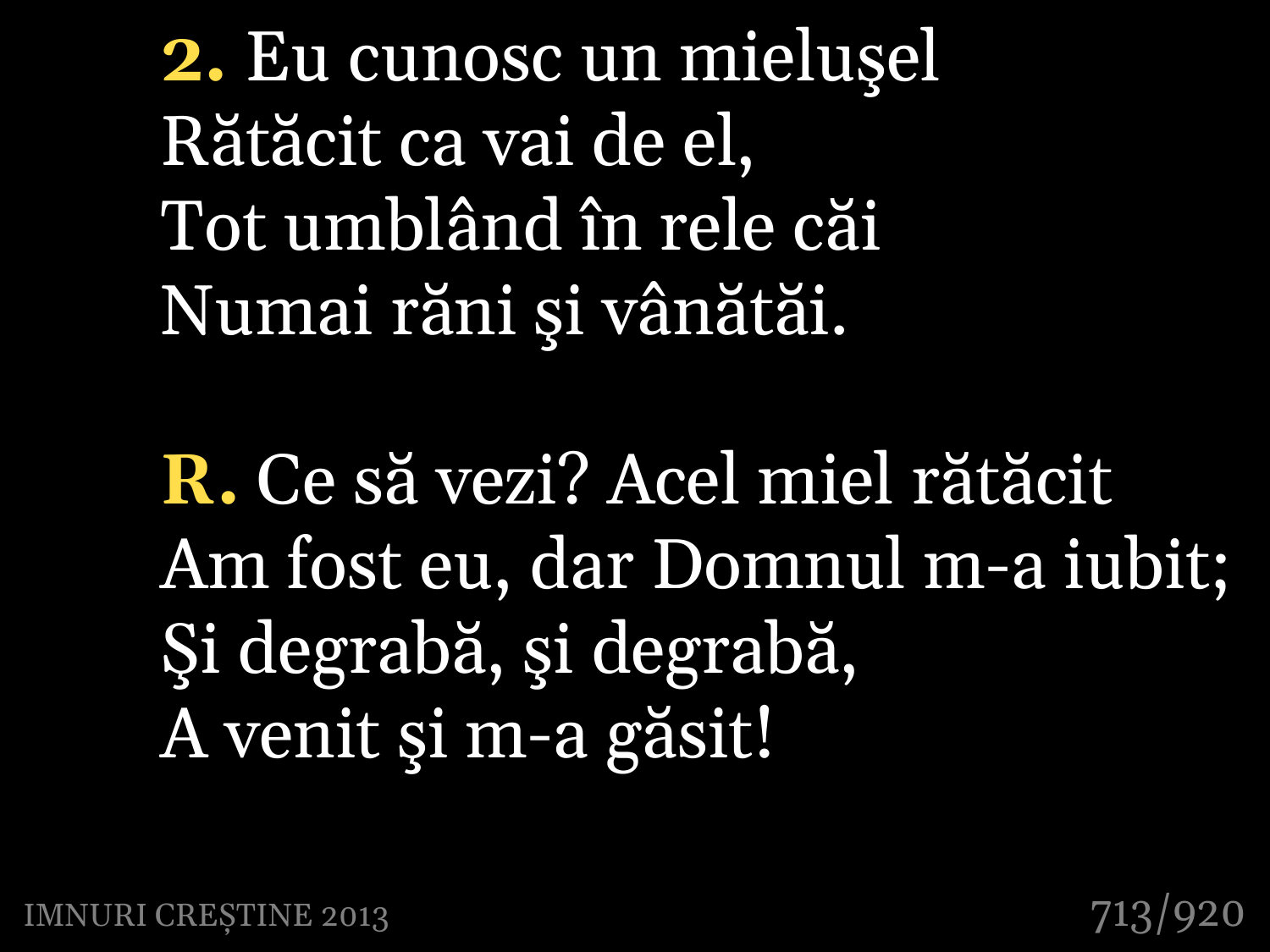

2. Eu cunosc un mieluşel
Rătăcit ca vai de el,
Tot umblând în rele căi
Numai răni şi vânătăi.

R. Ce să vezi? Acel miel rătăcit
Am fost eu, dar Domnul m-a iubit;
Şi degrabă, şi degrabă,
A venit şi m-a găsit!
713/920
IMNURI CREȘTINE 2013